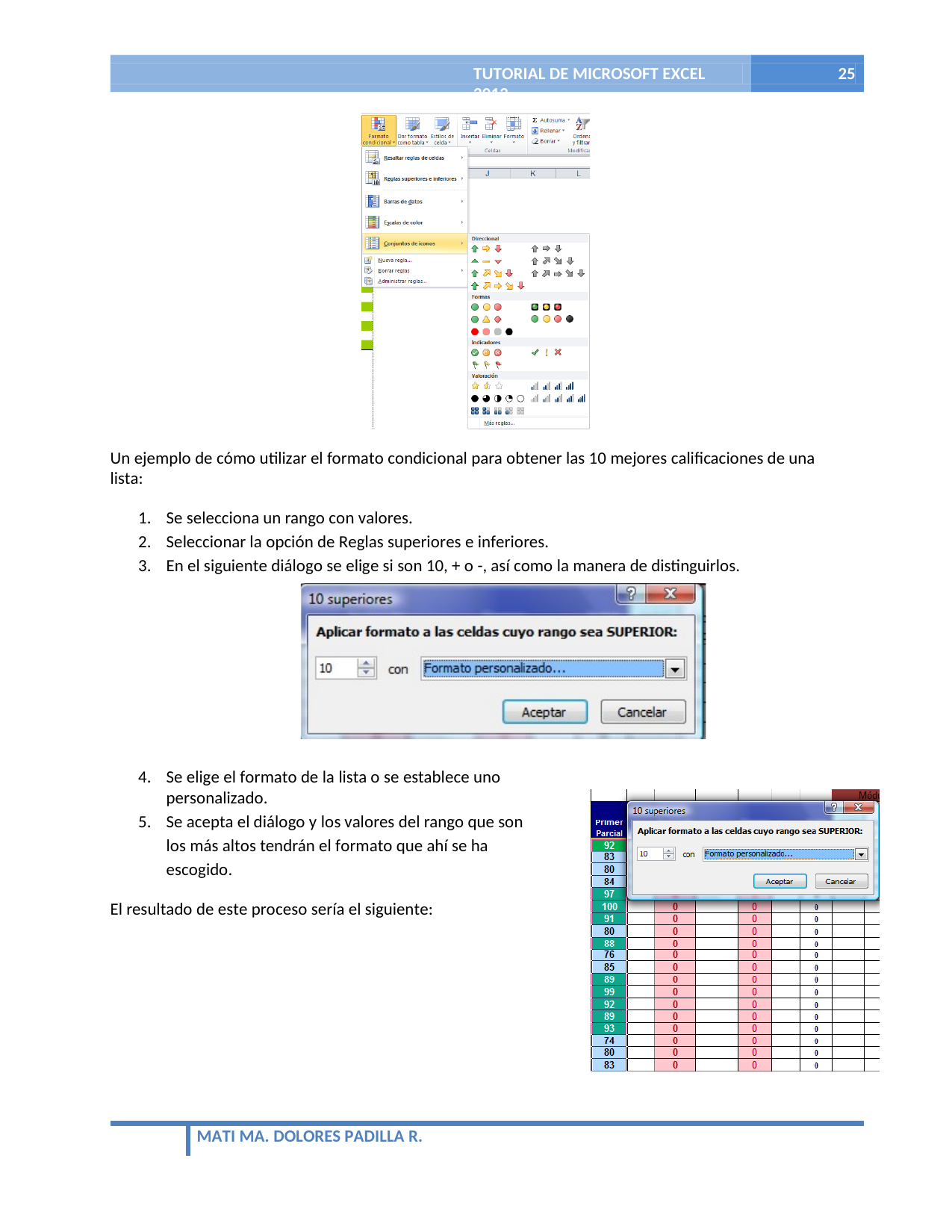

TUTORIAL DE MICROSOFT EXCEL 2013
25

Un ejemplo de cómo utilizar el formato condicional para obtener las 10 mejores calificaciones de una lista:

Se selecciona un rango con valores.
Seleccionar la opción de Reglas superiores e inferiores.
En el siguiente diálogo se elige si son 10, + o -, así como la manera de distinguirlos.

Se elige el formato de la lista o se establece uno personalizado.
Se acepta el diálogo y los valores del rango que son los más altos tendrán el formato que ahí se ha escogido.

El resultado de este proceso sería el siguiente:

MATI MA. DOLORES PADILLA R.